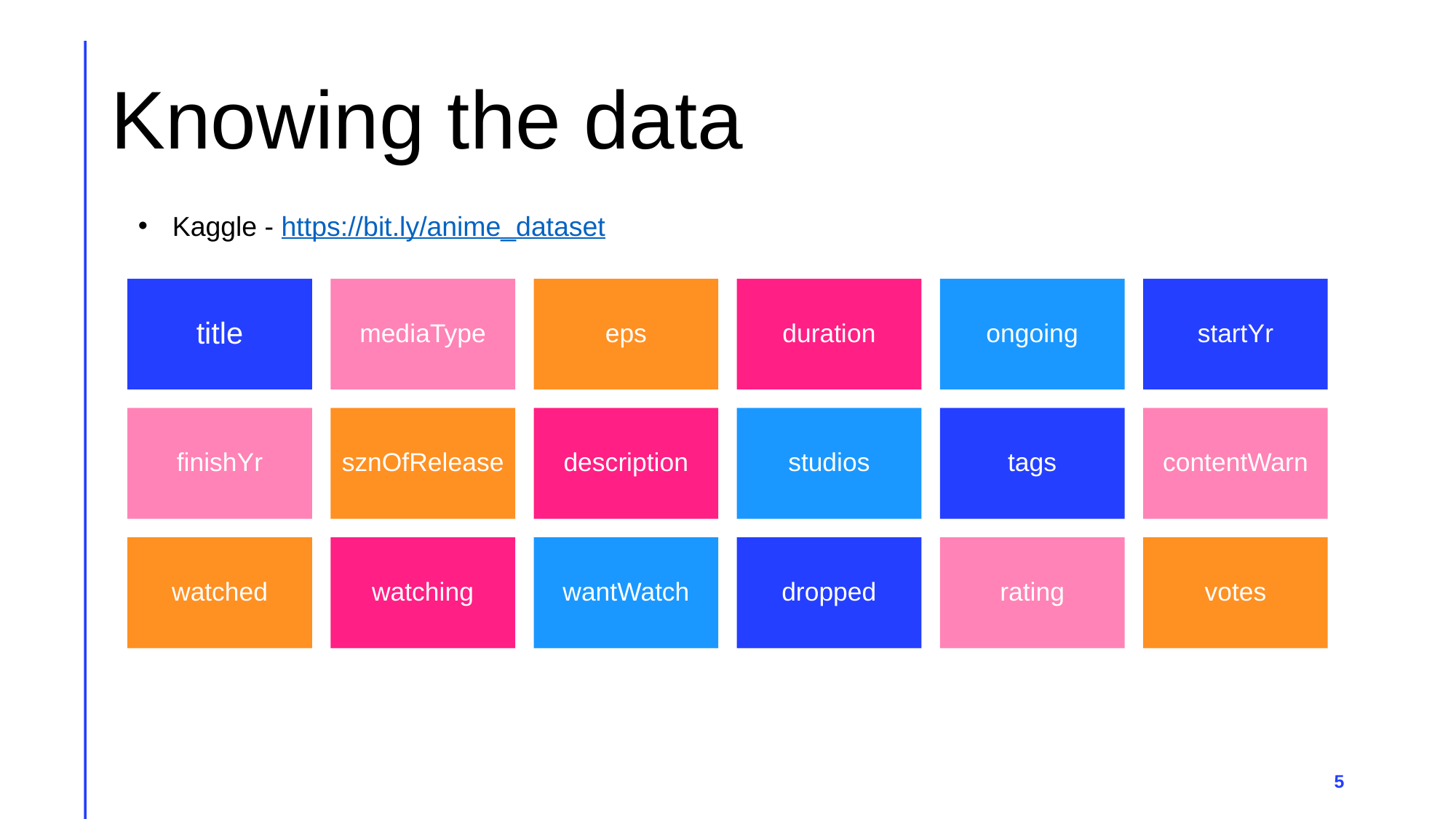

# Knowing the data
Kaggle - https://bit.ly/anime_dataset

title

mediaType

eps

duration

ongoing

startYr

finishYr

sznOfRelease

description

studios

tags

contentWarn

watched

watching

wantWatch

dropped

rating

votes
5